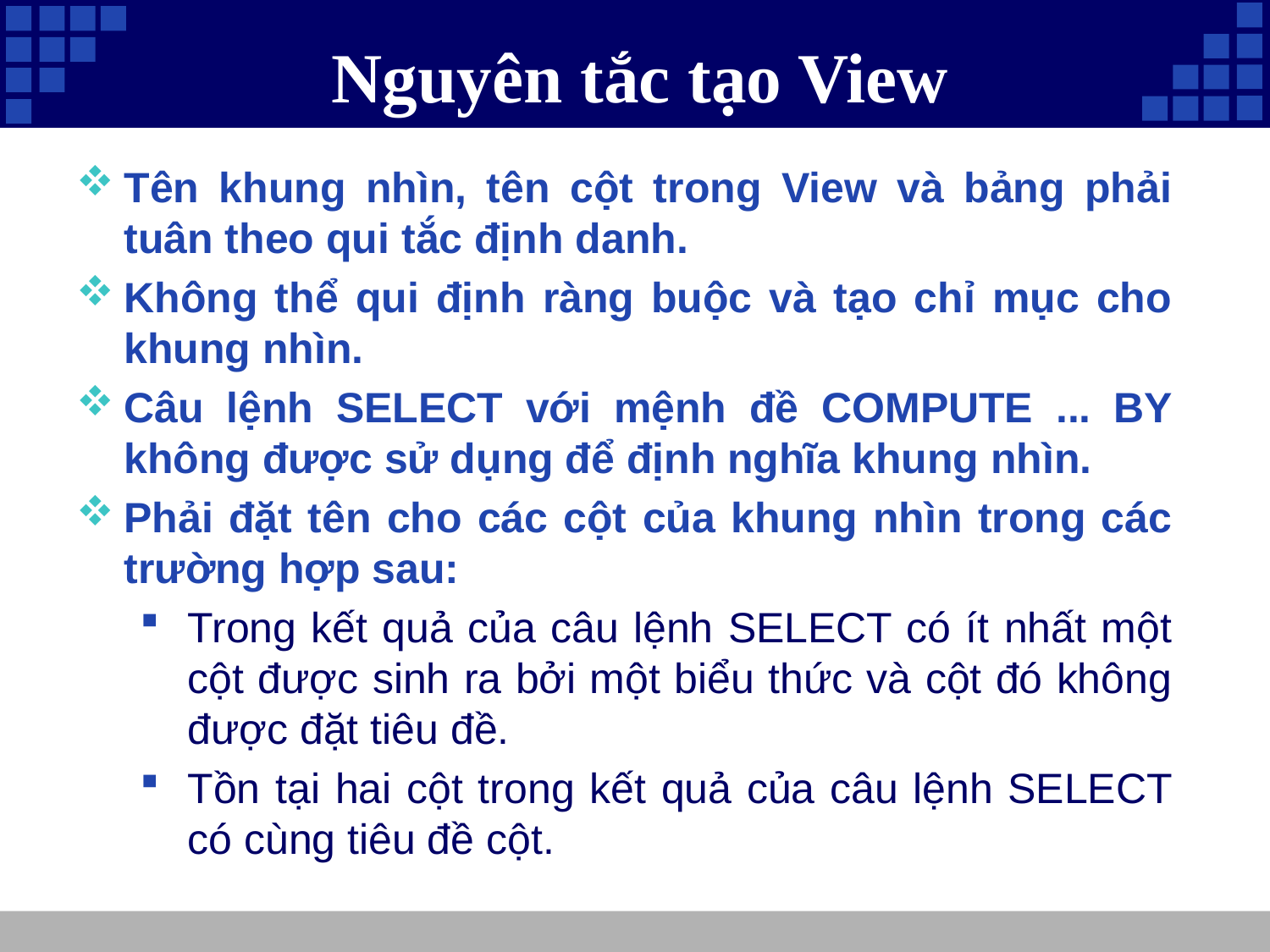

# Nguyên tắc tạo View
Tên khung nhìn, tên cột trong View và bảng phải tuân theo qui tắc định danh.
Không thể qui định ràng buộc và tạo chỉ mục cho khung nhìn.
Câu lệnh SELECT với mệnh đề COMPUTE ... BY không được sử dụng để định nghĩa khung nhìn.
Phải đặt tên cho các cột của khung nhìn trong các trường hợp sau:
Trong kết quả của câu lệnh SELECT có ít nhất một cột được sinh ra bởi một biểu thức và cột đó không được đặt tiêu đề.
Tồn tại hai cột trong kết quả của câu lệnh SELECT có cùng tiêu đề cột.